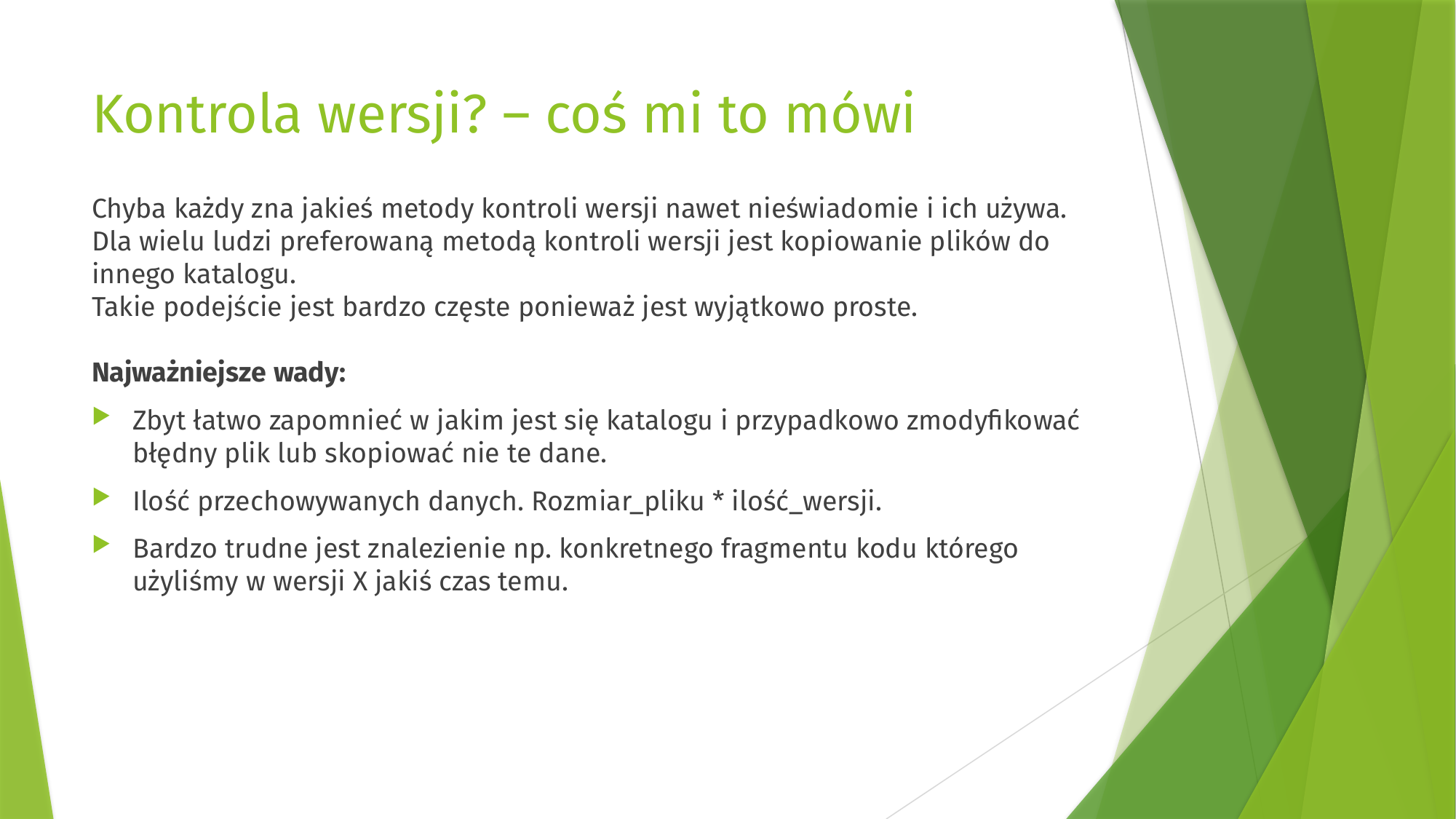

# Kontrola wersji? – coś mi to mówi
Chyba każdy zna jakieś metody kontroli wersji nawet nieświadomie i ich używa.
Dla wielu ludzi preferowaną metodą kontroli wersji jest kopiowanie plików do innego katalogu.
Takie podejście jest bardzo częste ponieważ jest wyjątkowo proste.
Najważniejsze wady:
Zbyt łatwo zapomnieć w jakim jest się katalogu i przypadkowo zmodyfikować błędny plik lub skopiować nie te dane.
Ilość przechowywanych danych. Rozmiar_pliku * ilość_wersji.
Bardzo trudne jest znalezienie np. konkretnego fragmentu kodu którego użyliśmy w wersji X jakiś czas temu.